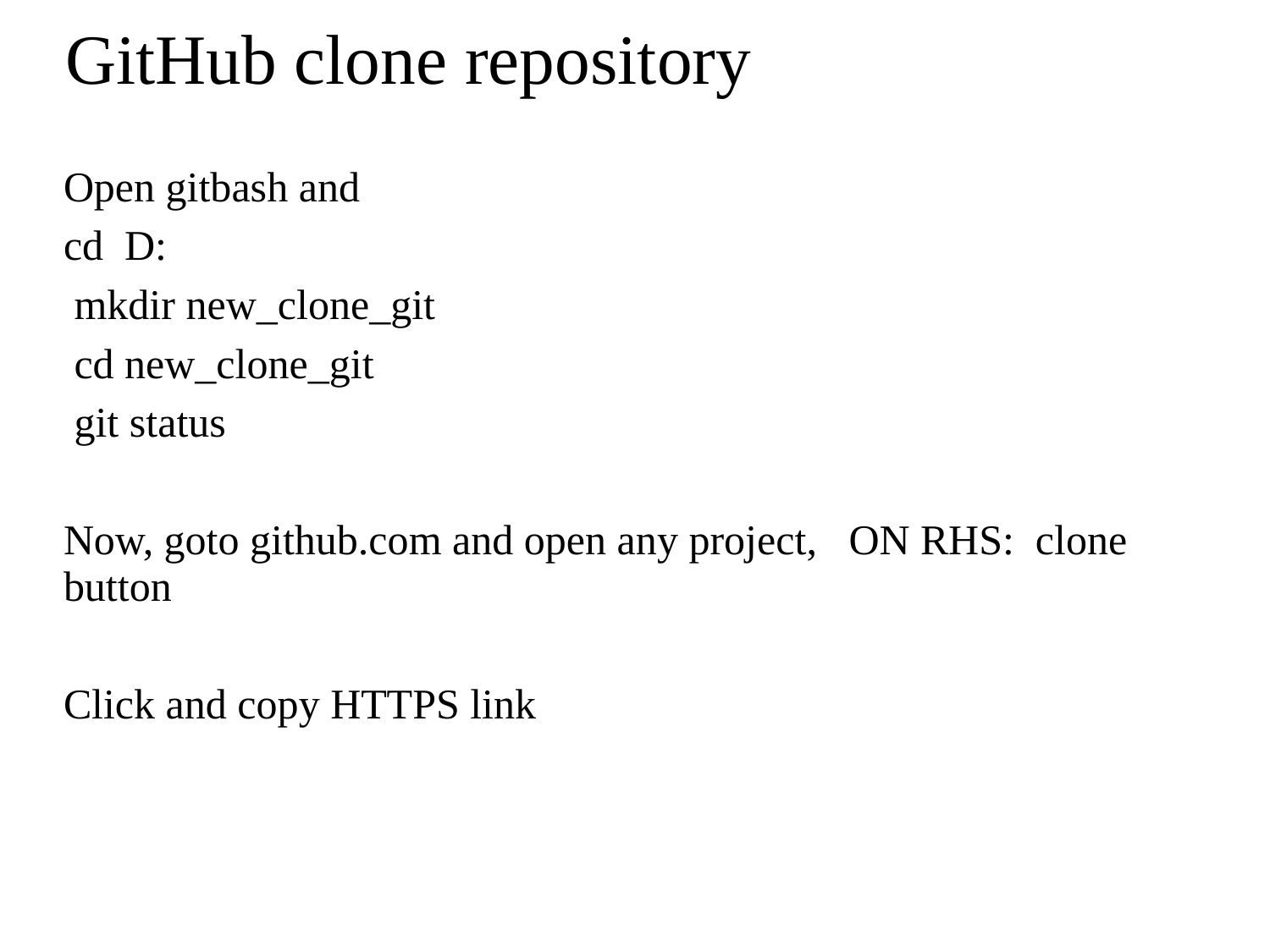

# GitHub clone repository
Open gitbash and
cd  D:
 mkdir new_clone_git
 cd new_clone_git
 git status

Now, goto github.com and open any project,   ON RHS:  clone button

Click and copy HTTPS link